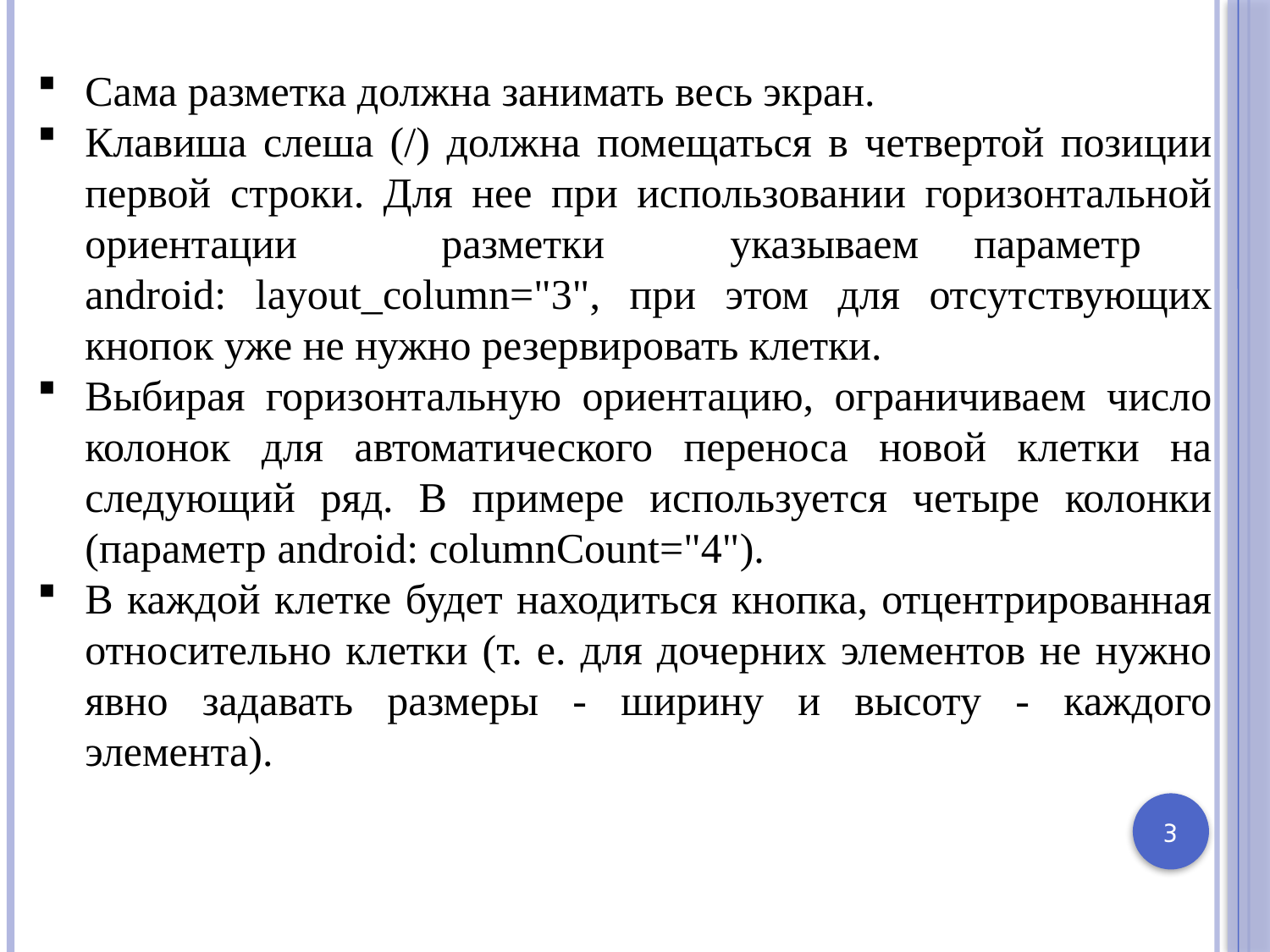

Сама разметка должна занимать весь экран.
Клавиша слеша (/) должна помещаться в четвертой позиции первой строки. Для нее при использовании горизонтальной ориентации	разметки	указываем	параметр android: layout_column="3", при этом для отсутствующих кнопок уже не нужно резервировать клетки.
Выбирая горизонтальную ориентацию, ограничиваем число колонок для автоматического переноса новой клетки на следующий ряд. В примере используется четыре колонки (параметр android: columnCount="4").
В каждой клетке будет находиться кнопка, отцентрированная относительно клетки (т. е. для дочерних элементов не нужно явно задавать размеры - ширину и высоту - каждого элемента).
3